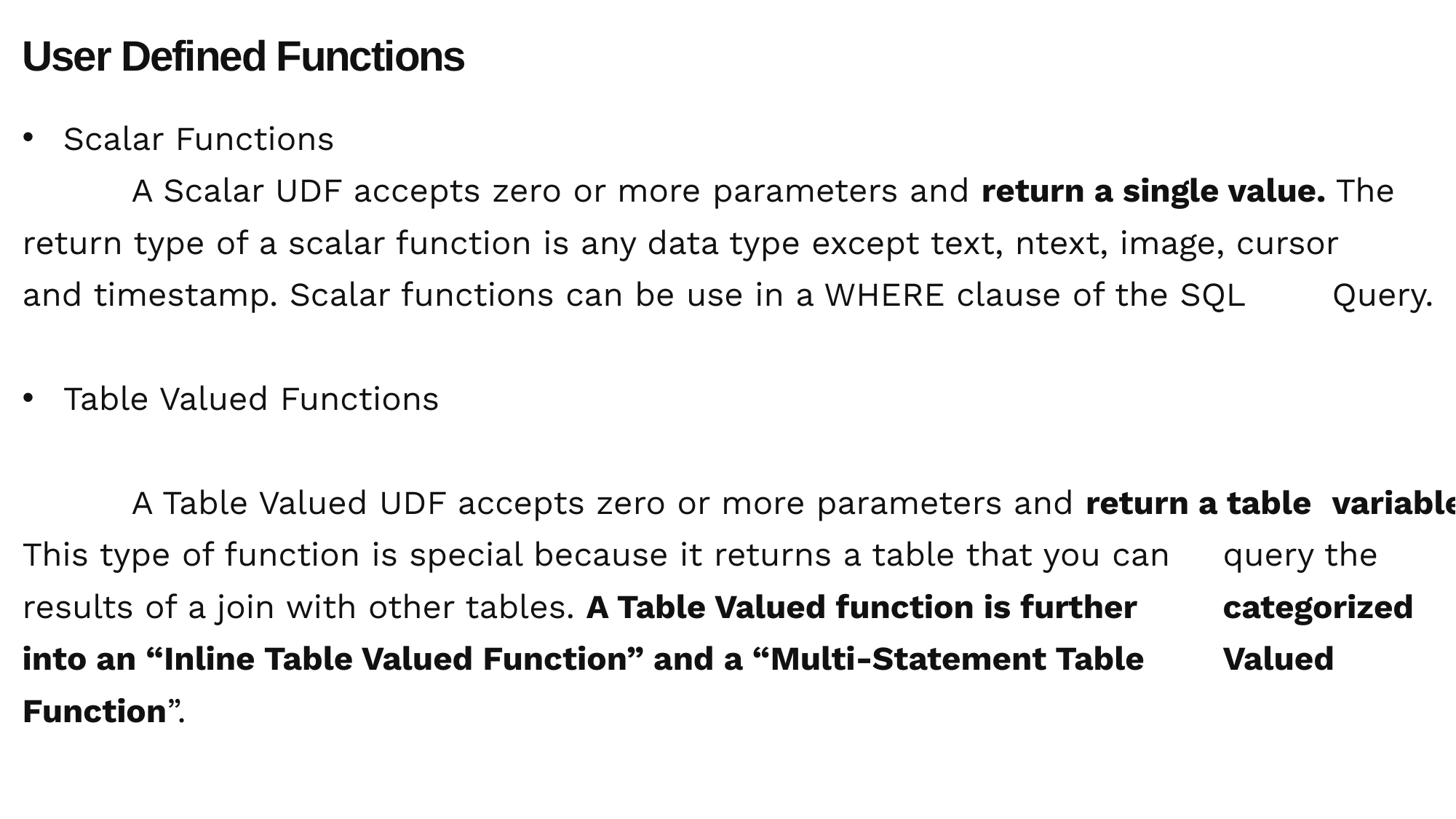

User Defined Functions
Scalar Functions
	A Scalar UDF accepts zero or more parameters and return a single value. The 	return type of a scalar function is any data type except text, ntext, image, cursor 	and timestamp. Scalar functions can be use in a WHERE clause of the SQL 	Query.

Table Valued Functions

	A Table Valued UDF accepts zero or more parameters and return a table 	variable. This type of function is special because it returns a table that you can 	query the results of a join with other tables. A Table Valued function is further 	categorized into an “Inline Table Valued Function” and a “Multi-Statement Table 	Valued Function”.